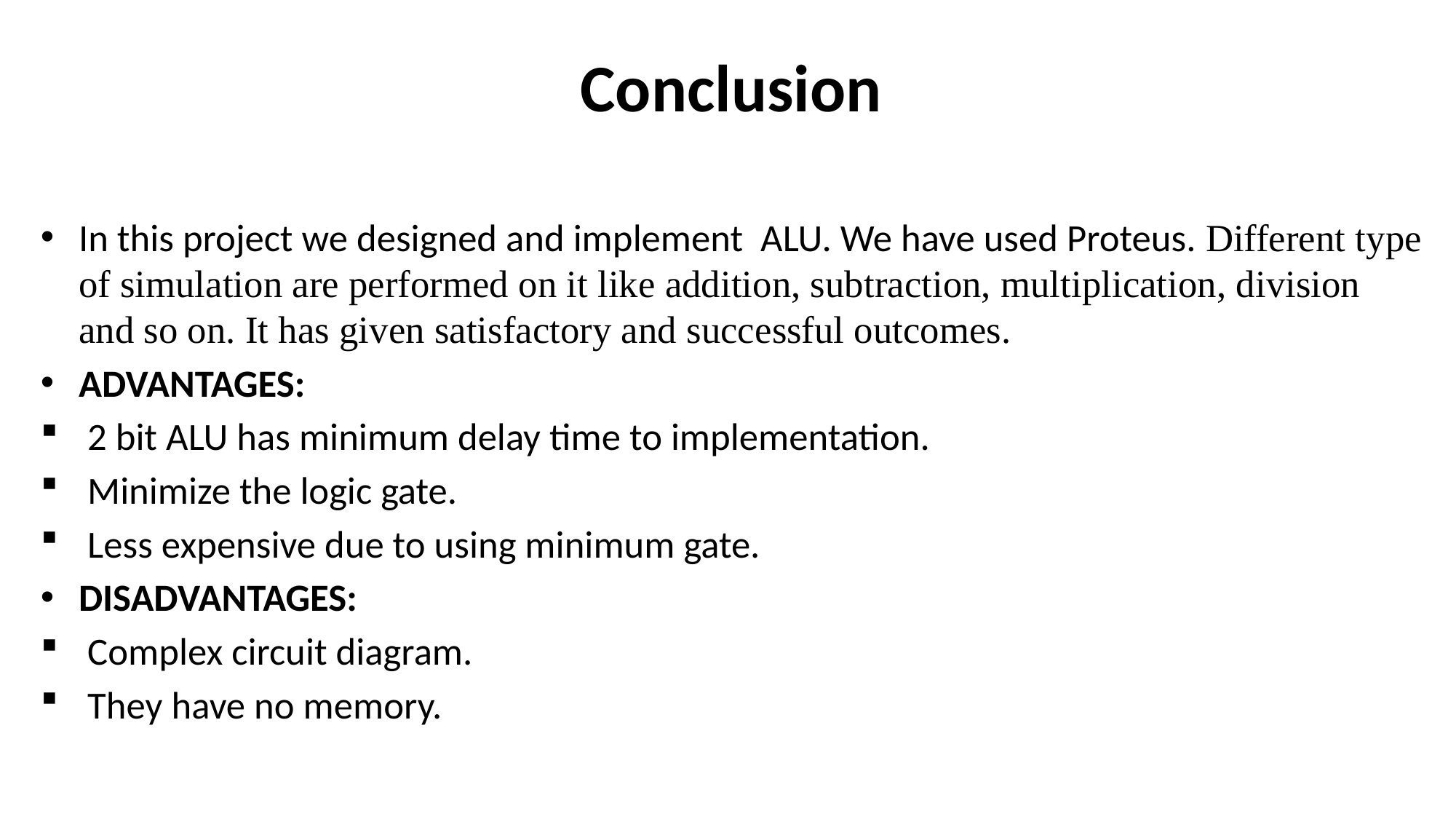

# Conclusion
In this project we designed and implement  ALU. We have used Proteus. Different type of simulation are performed on it like addition, subtraction, multiplication, division and so on. It has given satisfactory and successful outcomes.
ADVANTAGES:
 2 bit ALU has minimum delay time to implementation.
 Minimize the logic gate.
 Less expensive due to using minimum gate.
DISADVANTAGES:
 Complex circuit diagram.
 They have no memory.